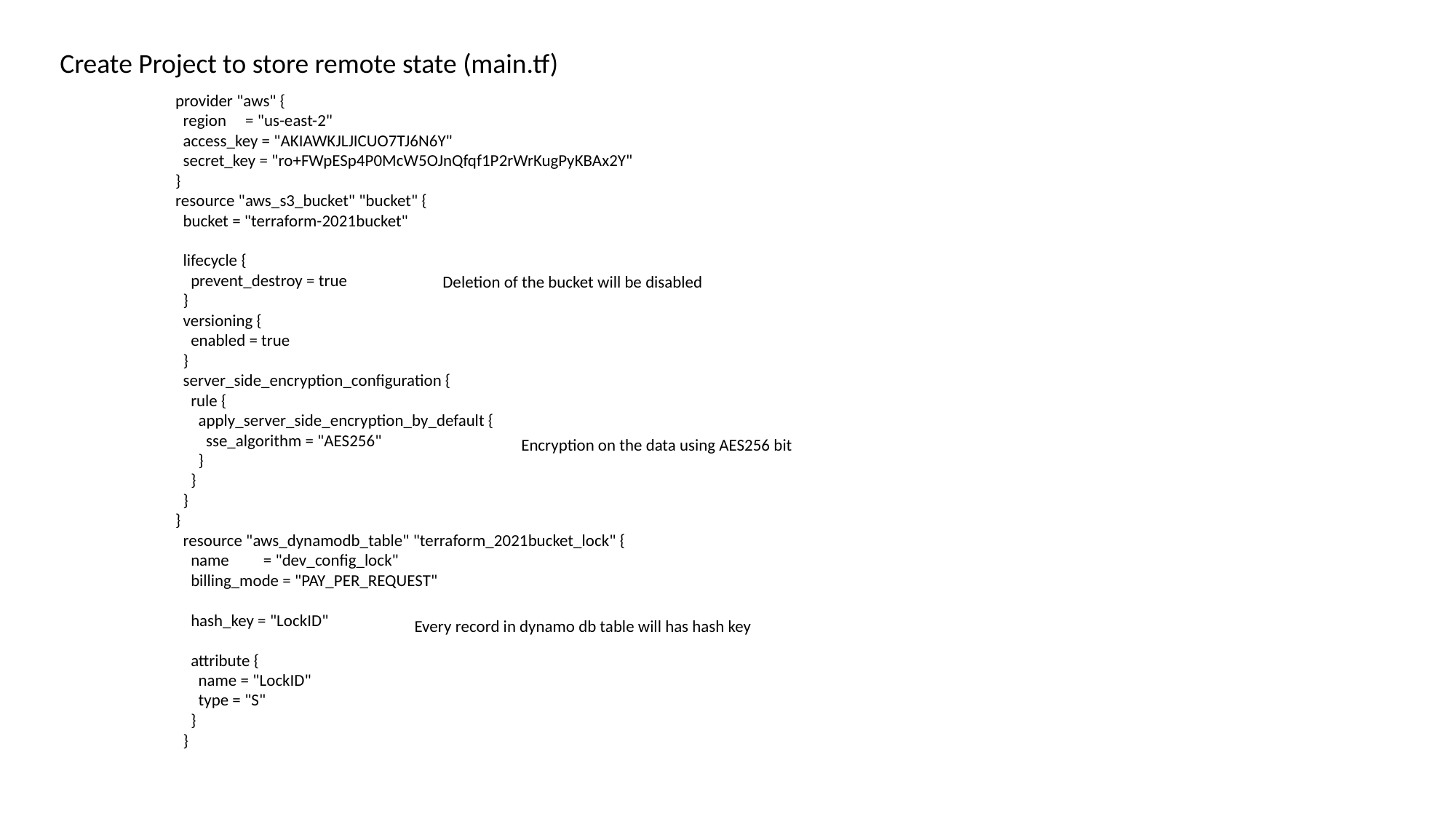

Create Project to store remote state (main.tf)
provider "aws" {
  region     = "us-east-2"
  access_key = "AKIAWKJLJICUO7TJ6N6Y"
  secret_key = "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"
}
resource "aws_s3_bucket" "bucket" {
  bucket = "terraform-2021bucket"

  lifecycle {
    prevent_destroy = true
  }
  versioning {
    enabled = true
  }
  server_side_encryption_configuration {
    rule {
      apply_server_side_encryption_by_default {
        sse_algorithm = "AES256"
      }
    }
  }
}
  resource "aws_dynamodb_table" "terraform_2021bucket_lock" {
    name         = "dev_config_lock"
    billing_mode = "PAY_PER_REQUEST"

    hash_key = "LockID"

    attribute {
      name = "LockID"
      type = "S"
    }
  }
Deletion of the bucket will be disabled
Encryption on the data using AES256 bit
Every record in dynamo db table will has hash key